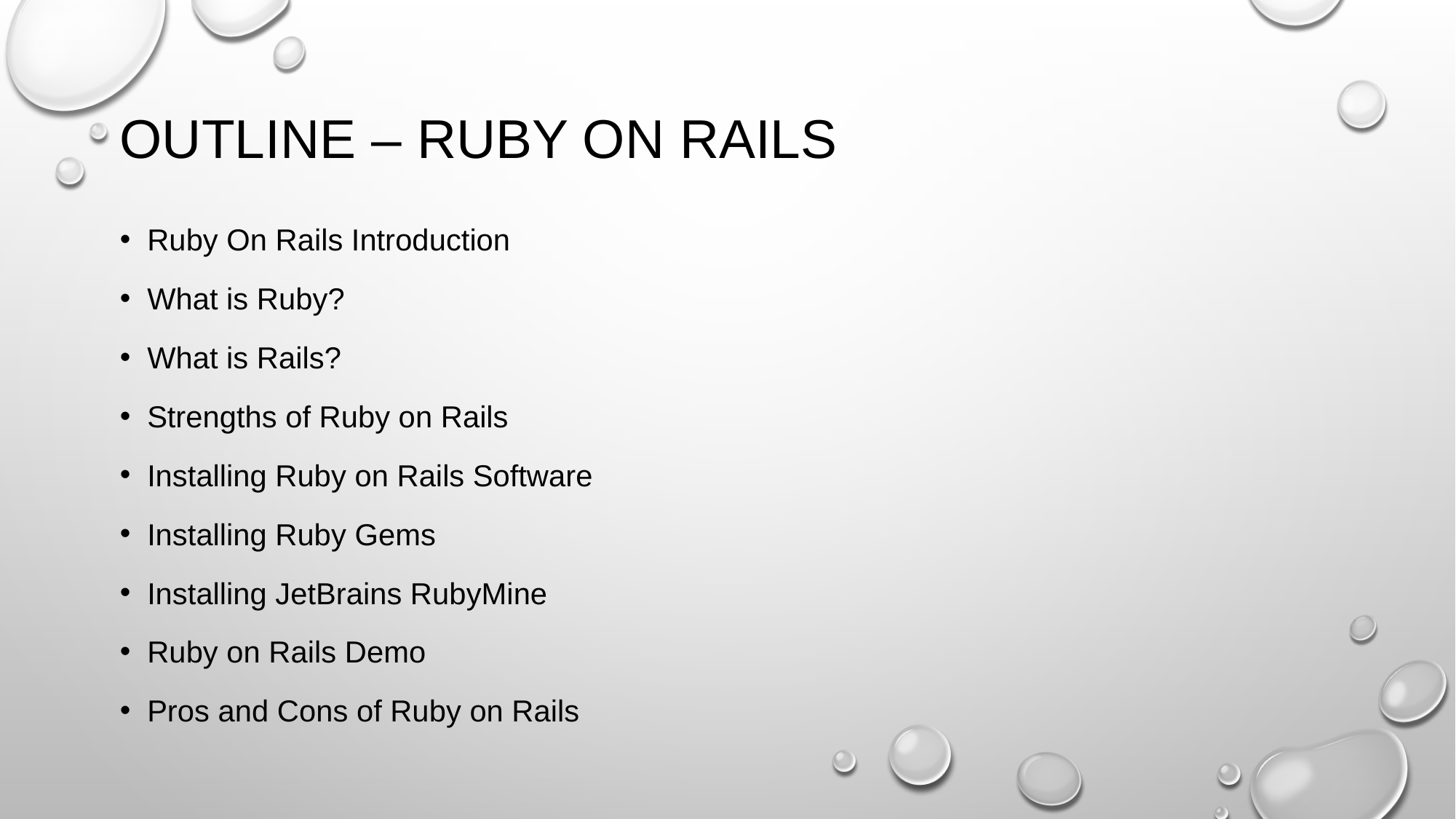

# Outline – Ruby on Rails
Ruby On Rails Introduction
What is Ruby?
What is Rails?
Strengths of Ruby on Rails
Installing Ruby on Rails Software
Installing Ruby Gems
Installing JetBrains RubyMine
Ruby on Rails Demo
Pros and Cons of Ruby on Rails